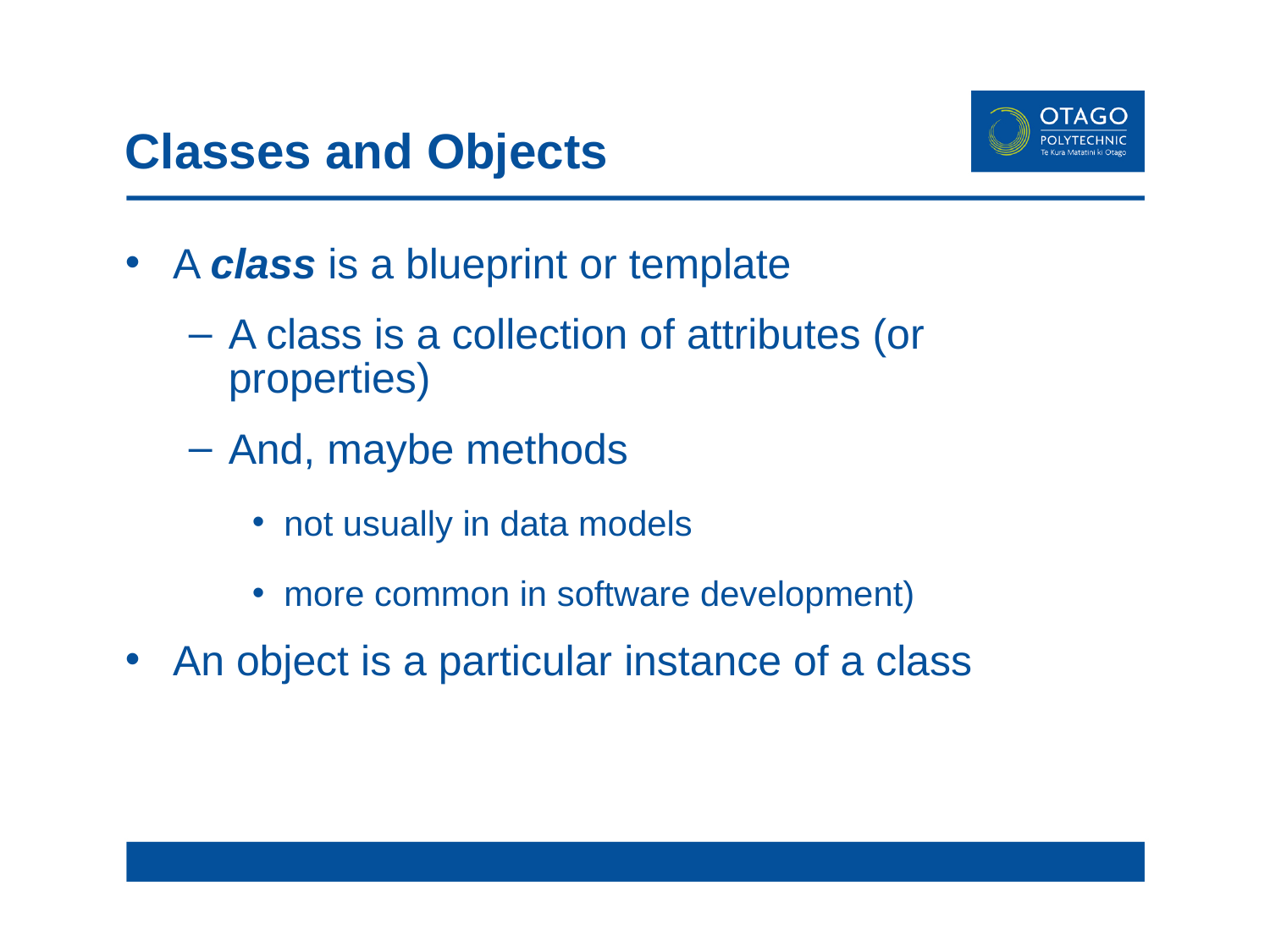

# Classes and Objects
A class is a blueprint or template
A class is a collection of attributes (or properties)
And, maybe methods
not usually in data models
more common in software development)
An object is a particular instance of a class